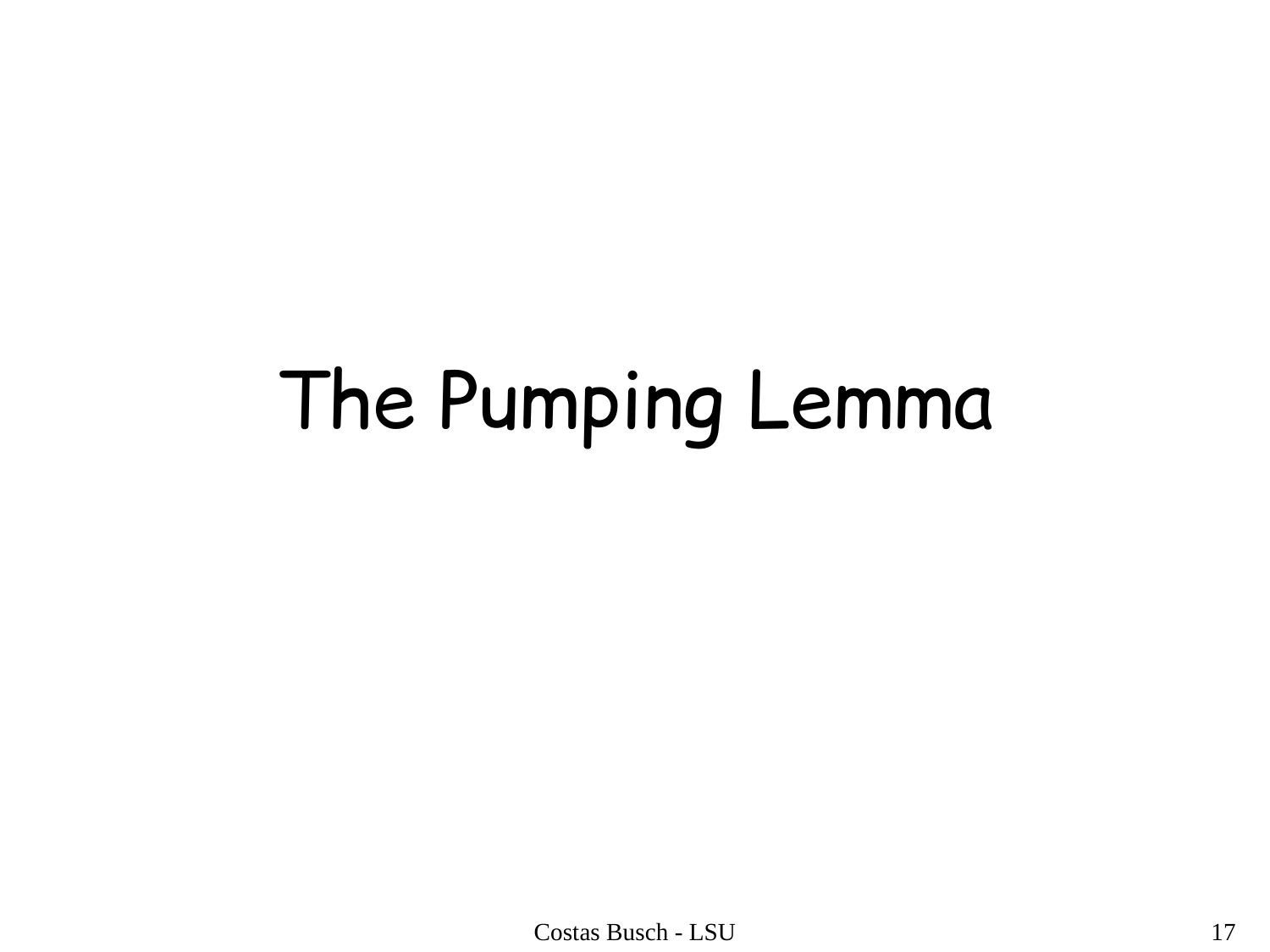

# The Pumping Lemma
Costas Busch - LSU
17